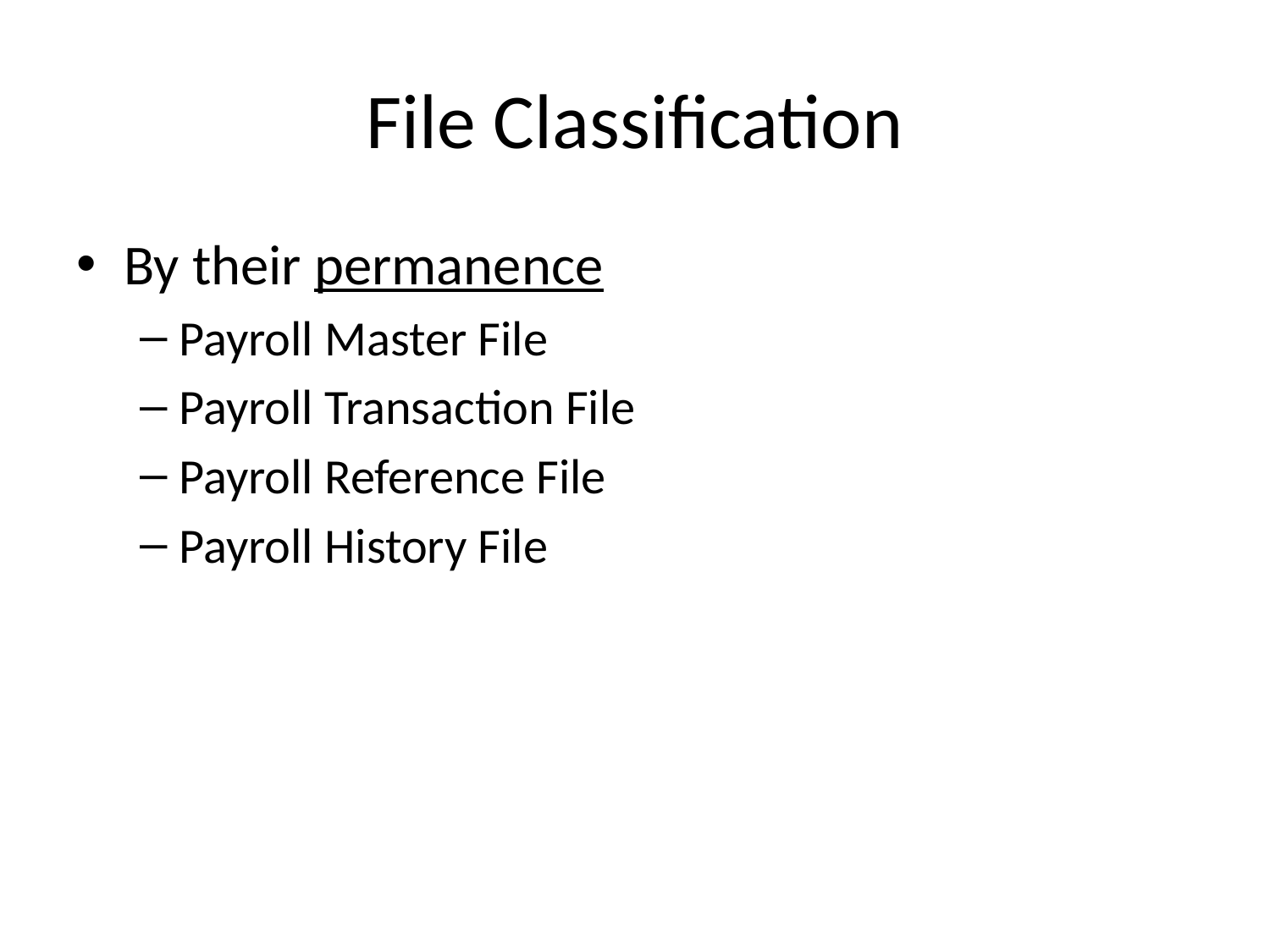

# File Classification
By their permanence
Payroll Master File
Payroll Transaction File
Payroll Reference File
Payroll History File